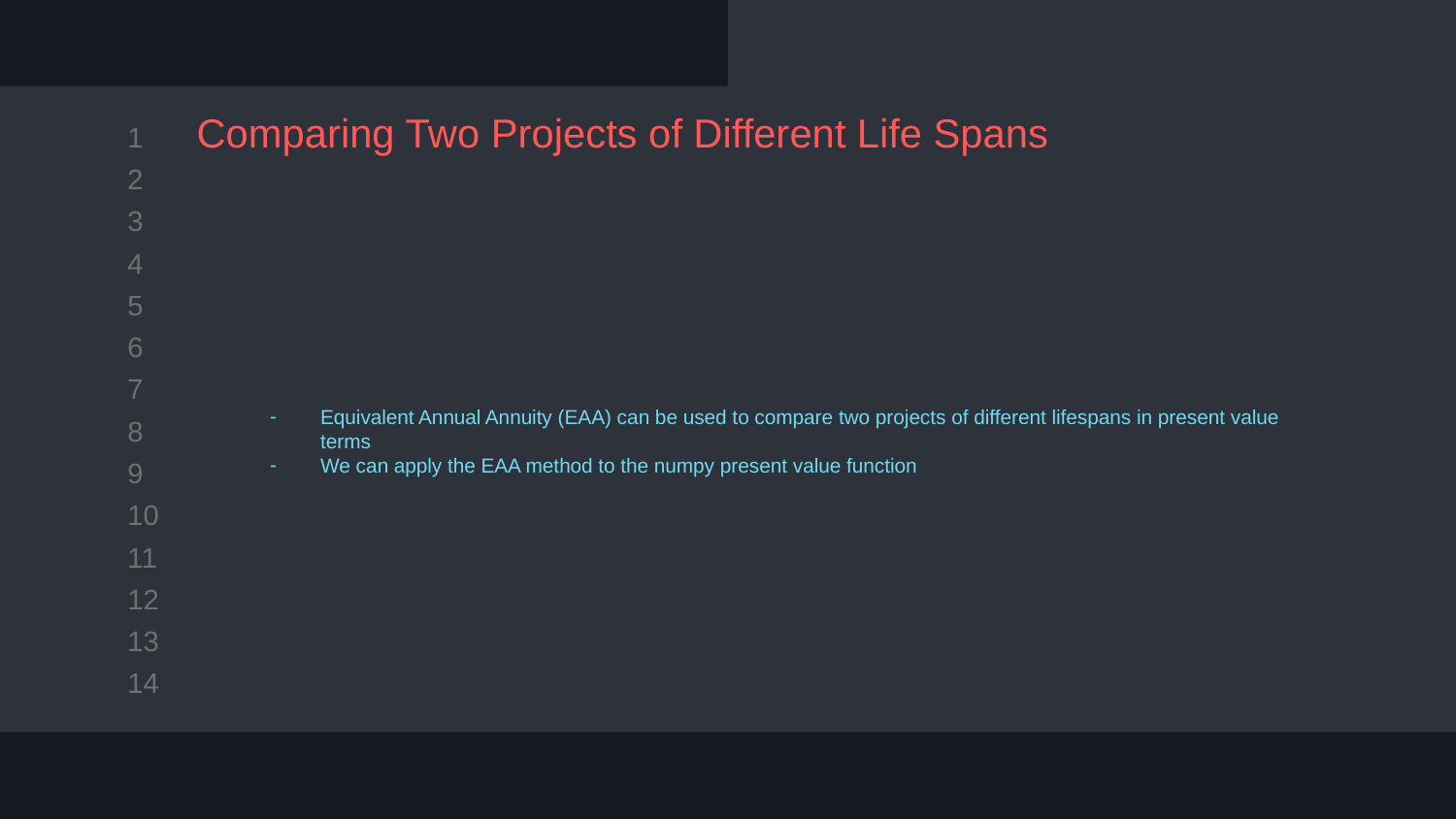

# Comparing Two Projects of Different Life Spans
Equivalent Annual Annuity (EAA) can be used to compare two projects of different lifespans in present value terms
We can apply the EAA method to the numpy present value function